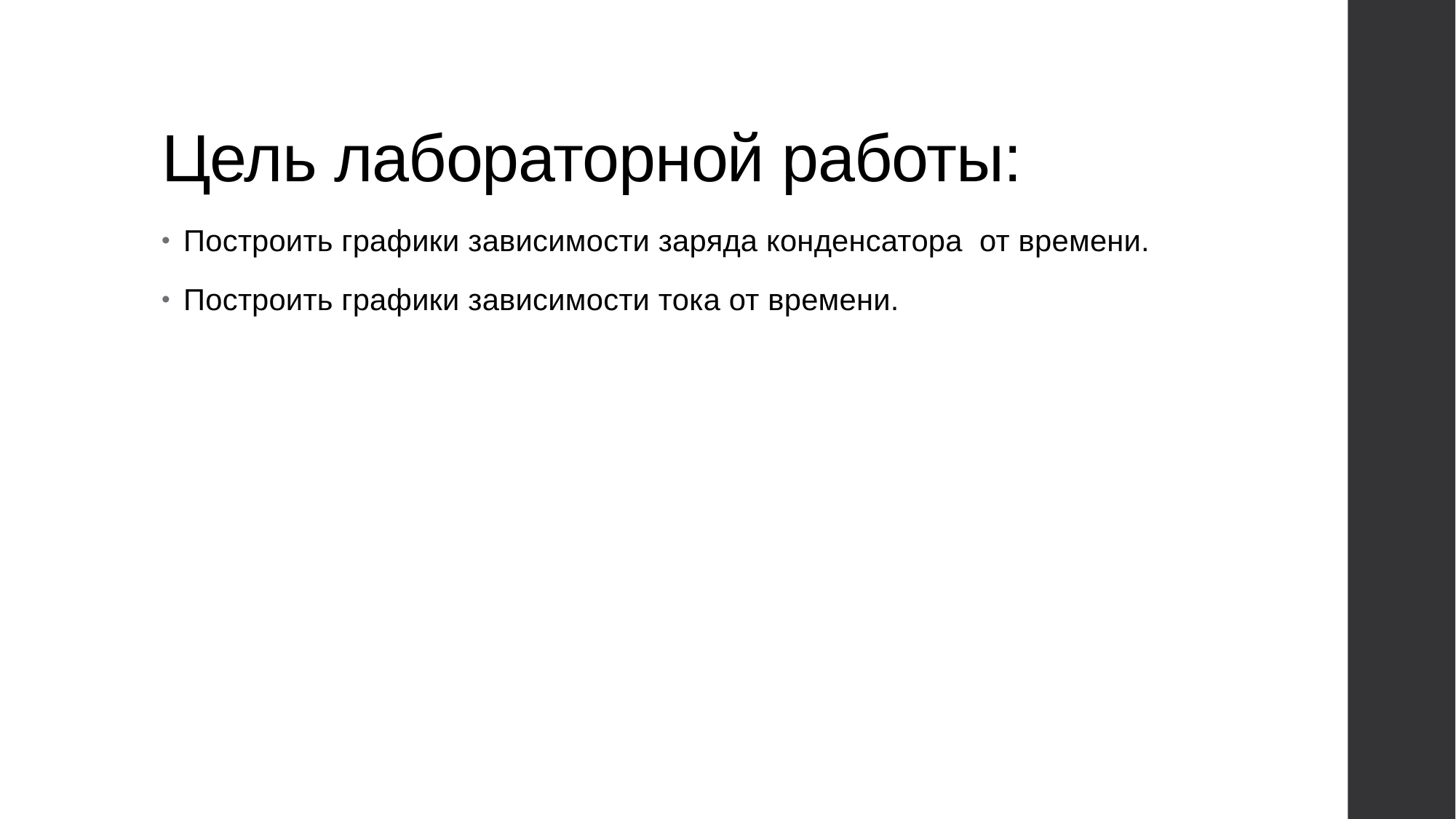

# Цель лабораторной работы:
Построить графики зависимости заряда конденсатора  от времени.
Построить графики зависимости тока от времени.